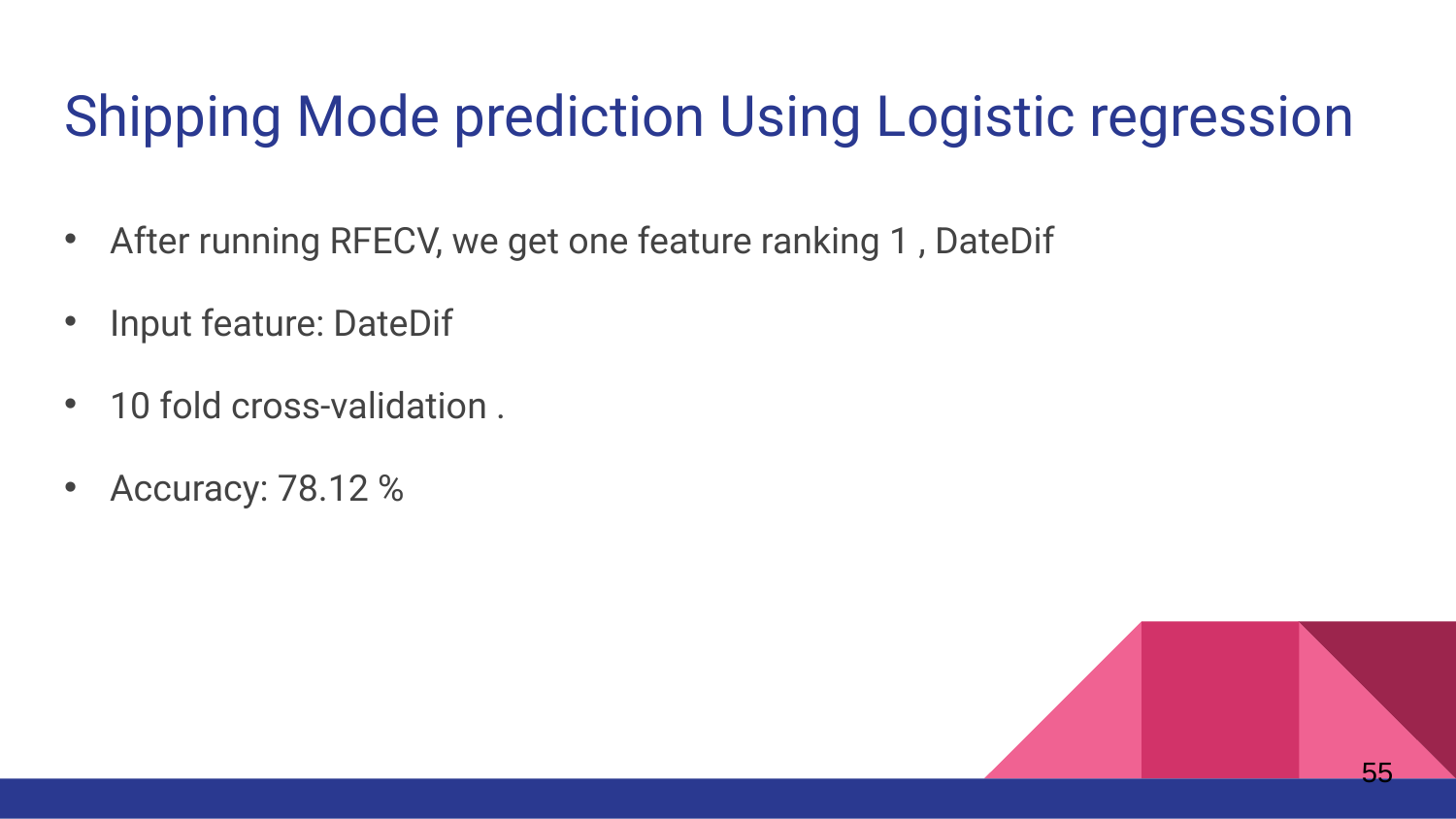

# Shipping Mode prediction Using Logistic regression
After running RFECV, we get one feature ranking 1 , DateDif
Input feature: DateDif
10 fold cross-validation .
Accuracy: 78.12 %
55